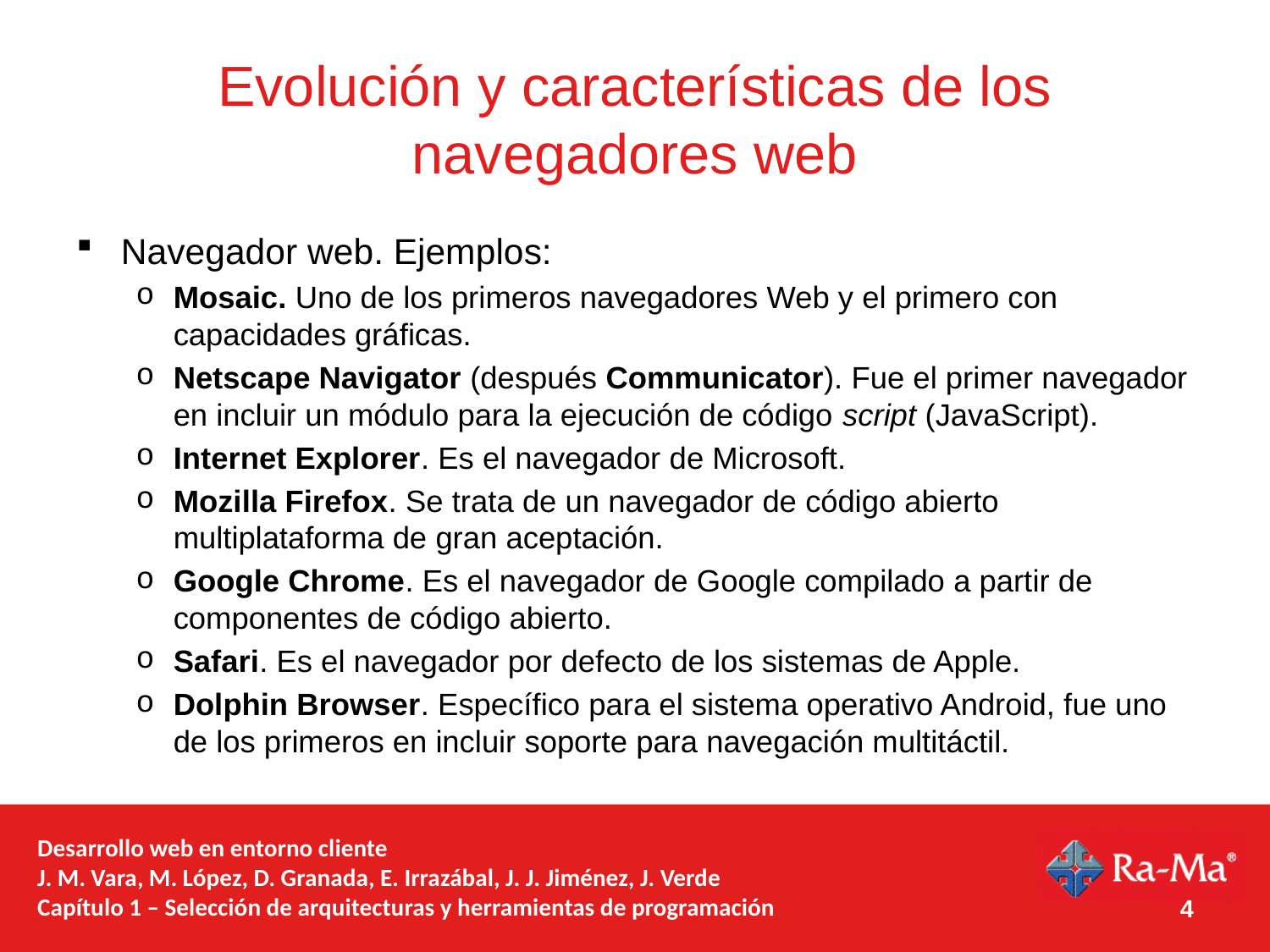

# Evolución y características de los navegadores web
Navegador web. Ejemplos:
Mosaic. Uno de los primeros navegadores Web y el primero con capacidades gráficas.
Netscape Navigator (después Communicator). Fue el primer navegador en incluir un módulo para la ejecución de código script (JavaScript).
Internet Explorer. Es el navegador de Microsoft.
Mozilla Firefox. Se trata de un navegador de código abierto multiplataforma de gran aceptación.
Google Chrome. Es el navegador de Google compilado a partir de componentes de código abierto.
Safari. Es el navegador por defecto de los sistemas de Apple.
Dolphin Browser. Específico para el sistema operativo Android, fue uno de los primeros en incluir soporte para navegación multitáctil.

Desarrollo web en entorno cliente
J. M. Vara, M. López, D. Granada, E. Irrazábal, J. J. Jiménez, J. Verde
Capítulo 1 – Selección de arquitecturas y herramientas de programación
4